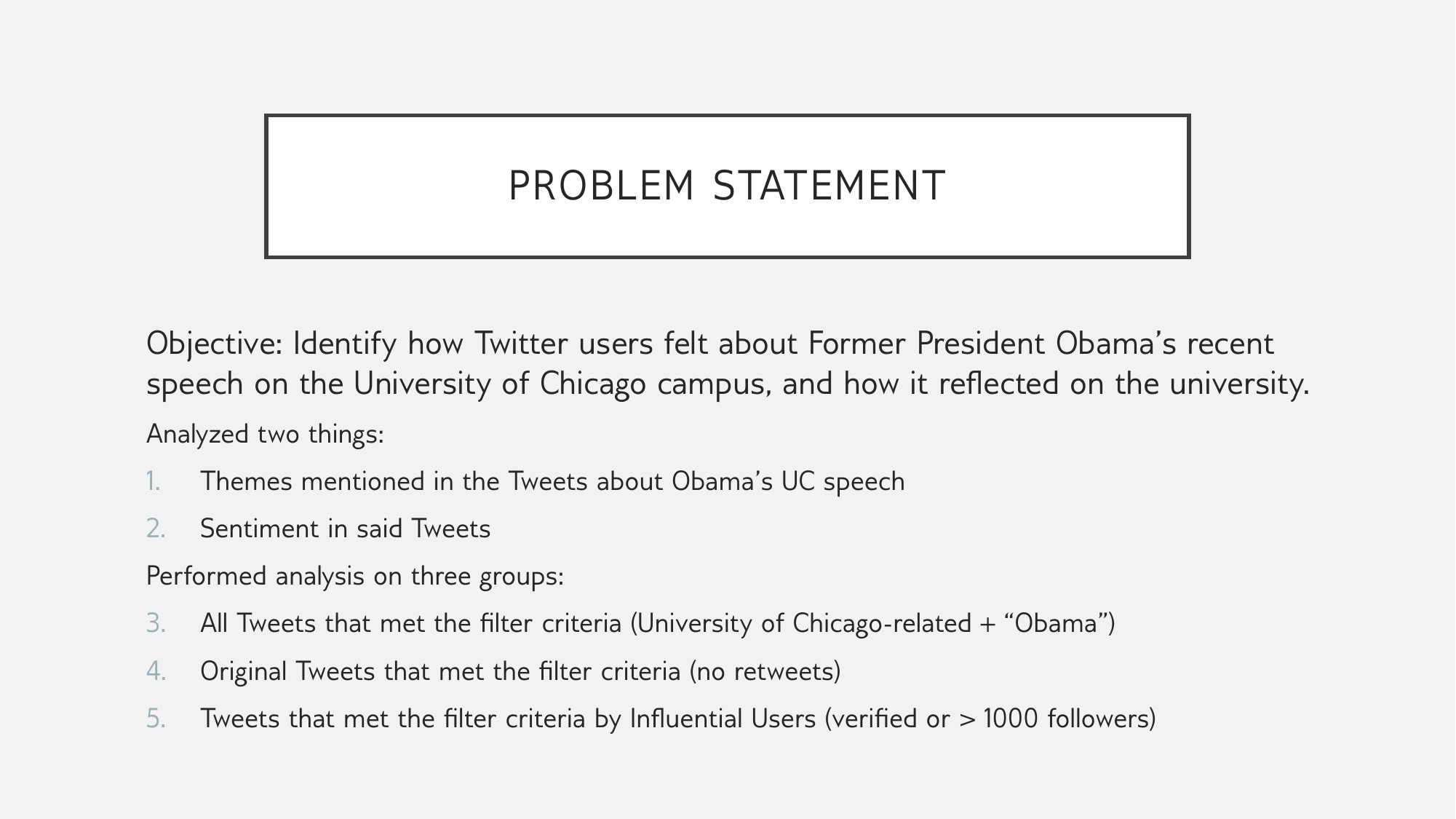

# Problem statement
Objective: Identify how Twitter users felt about Former President Obama’s recent speech on the University of Chicago campus, and how it reflected on the university.
Analyzed two things:
Themes mentioned in the Tweets about Obama’s UC speech
Sentiment in said Tweets
Performed analysis on three groups:
All Tweets that met the filter criteria (University of Chicago-related + “Obama”)
Original Tweets that met the filter criteria (no retweets)
Tweets that met the filter criteria by Influential Users (verified or > 1000 followers)